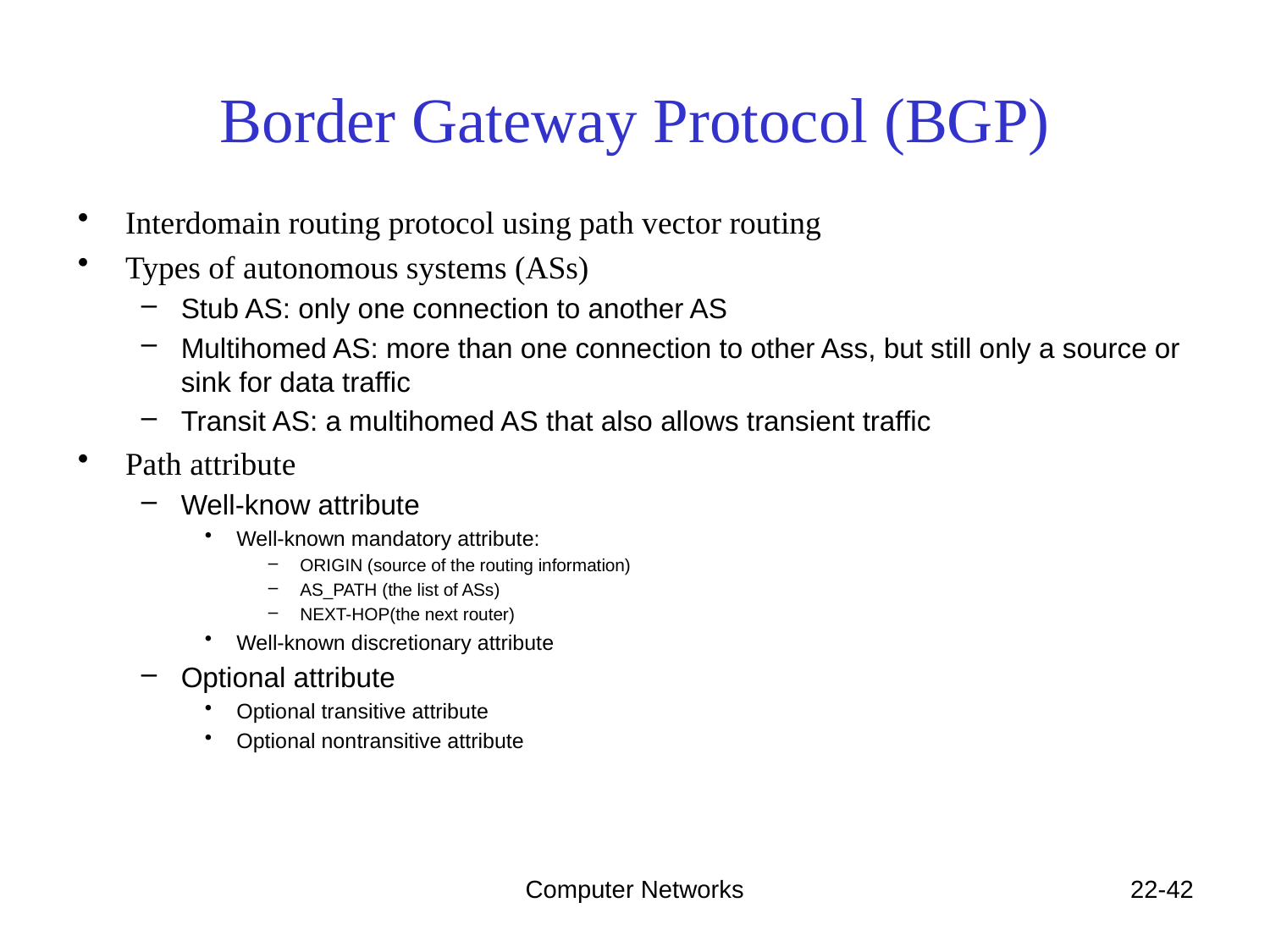

# Border Gateway Protocol (BGP)
Interdomain routing protocol using path vector routing
Types of autonomous systems (ASs)
Stub AS: only one connection to another AS
Multihomed AS: more than one connection to other Ass, but still only a source or sink for data traffic
Transit AS: a multihomed AS that also allows transient traffic
Path attribute
Well-know attribute
Well-known mandatory attribute:
ORIGIN (source of the routing information)
AS_PATH (the list of ASs)
NEXT-HOP(the next router)
Well-known discretionary attribute
Optional attribute
Optional transitive attribute
Optional nontransitive attribute

Computer Networks
22-42